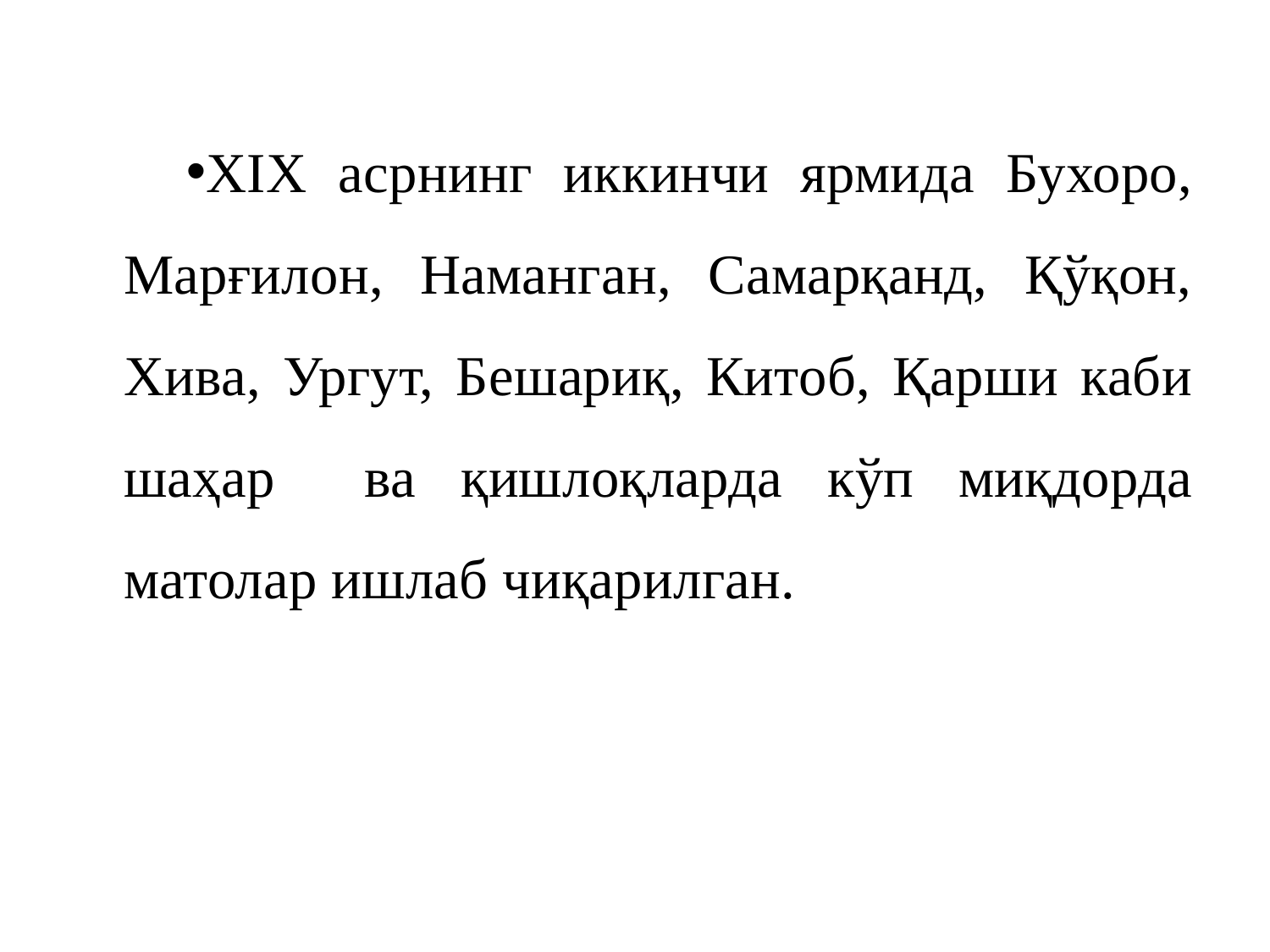

ХIХ асрнинг иккинчи ярмида Бухоро, Марғилон, Наманган, Самарқанд, Қўқон, Хива, Ургут, Бешариқ, Китоб, Қарши каби шаҳар  ва қишлоқларда кўп миқдорда матолар ишлаб чиқарилган.